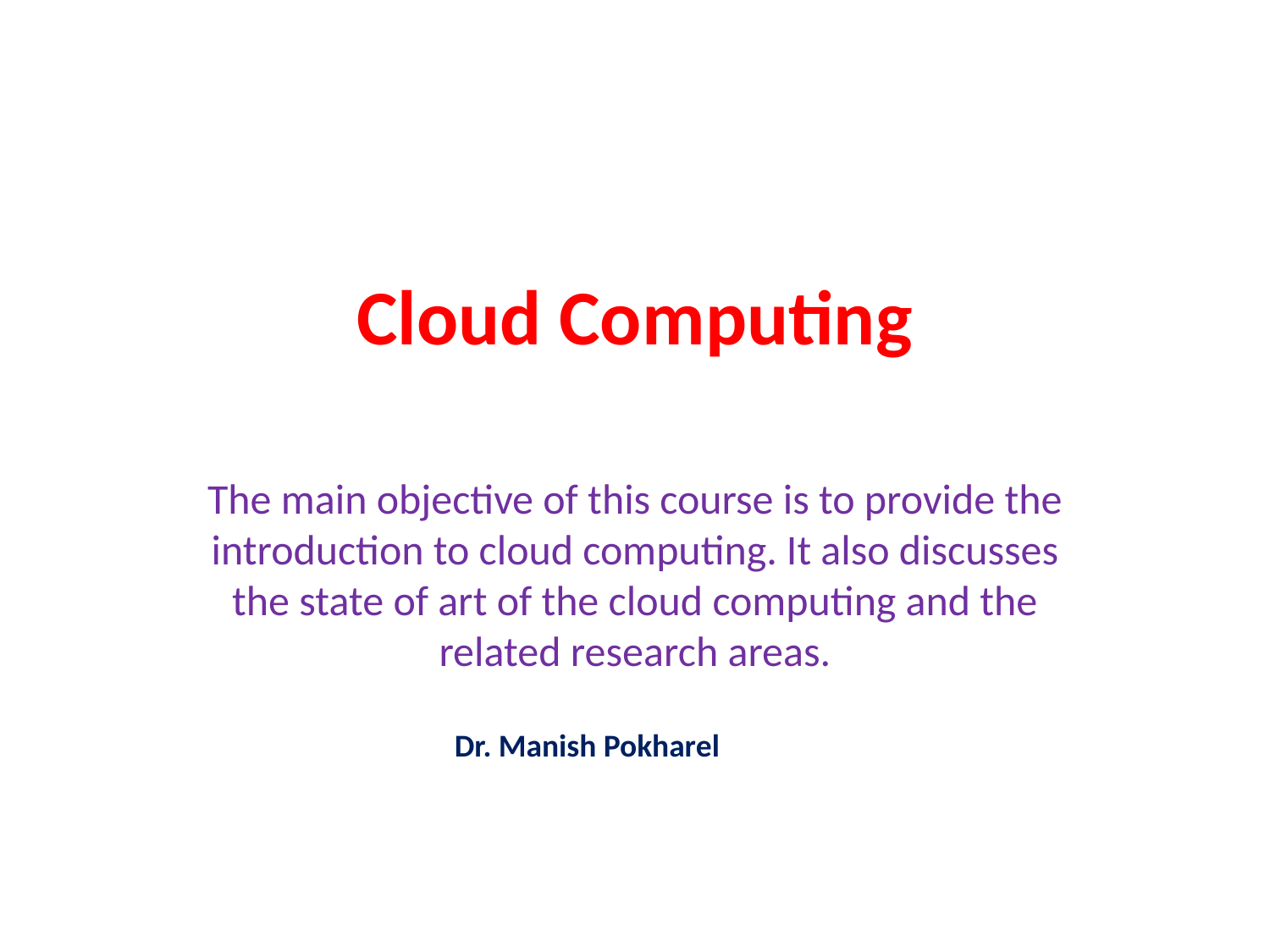

# Cloud Computing
The main objective of this course is to provide the introduction to cloud computing. It also discusses the state of art of the cloud computing and the related research areas.

Dr. Manish Pokharel